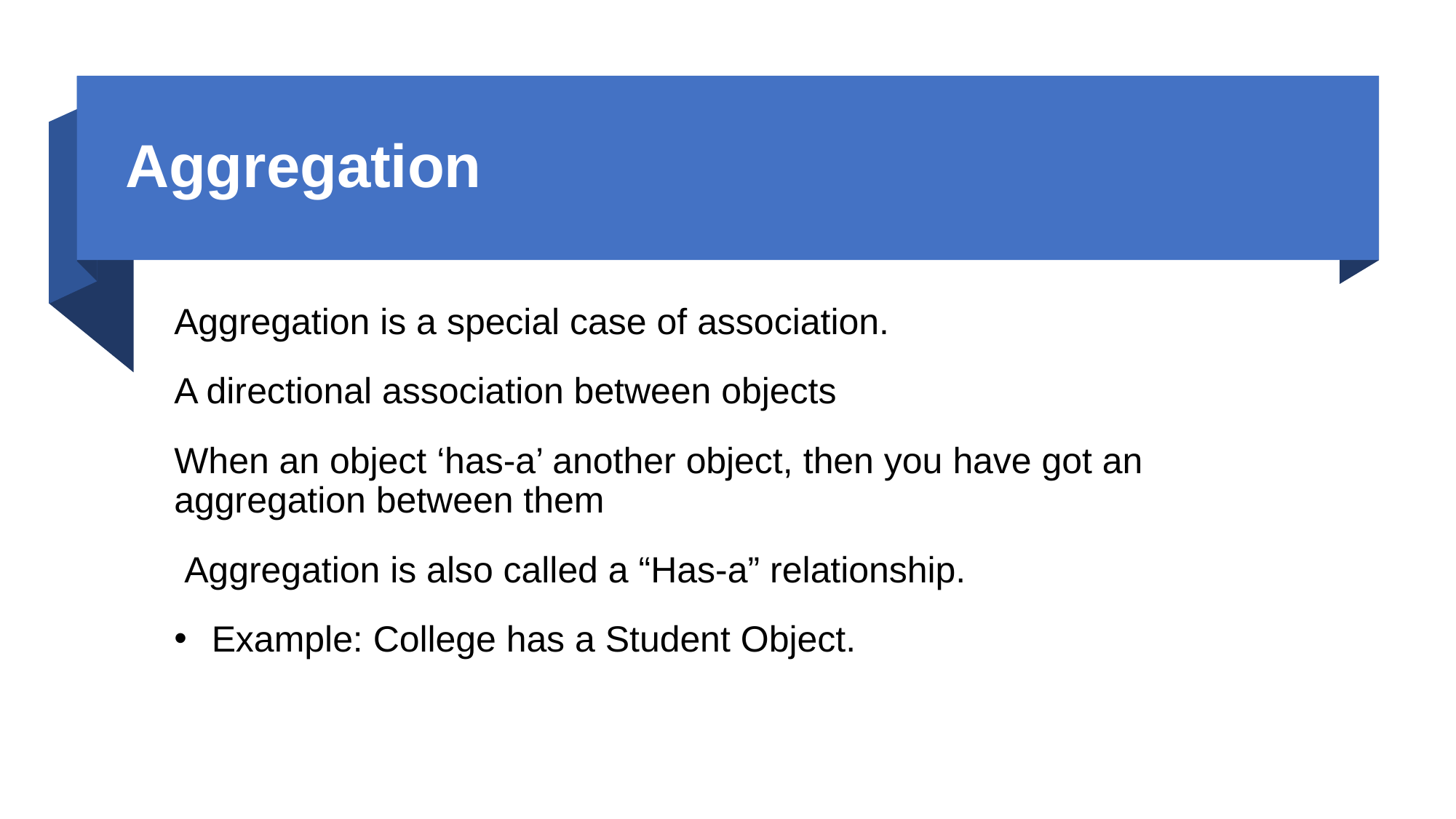

# Aggregation

Aggregation is a special case of association.
A directional association between objects
When an object ‘has-a’ another object, then you have got an aggregation between them
 Aggregation is also called a “Has-a” relationship.
 Example: College has a Student Object.